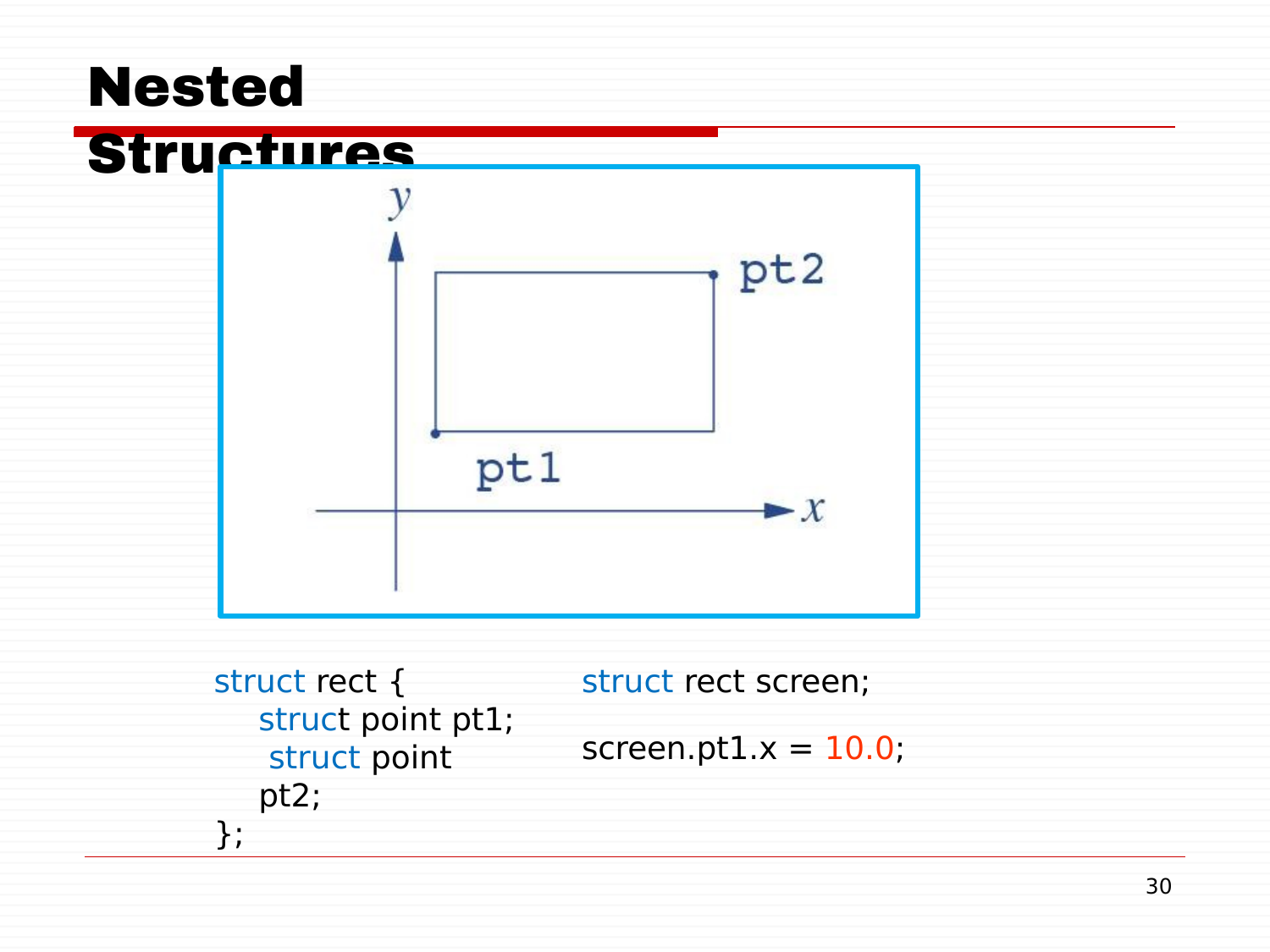

# Nested Structures

struct rect {
struct point pt1;  struct point pt2;
};
struct rect screen;
screen.pt1.x = 10.0;

30